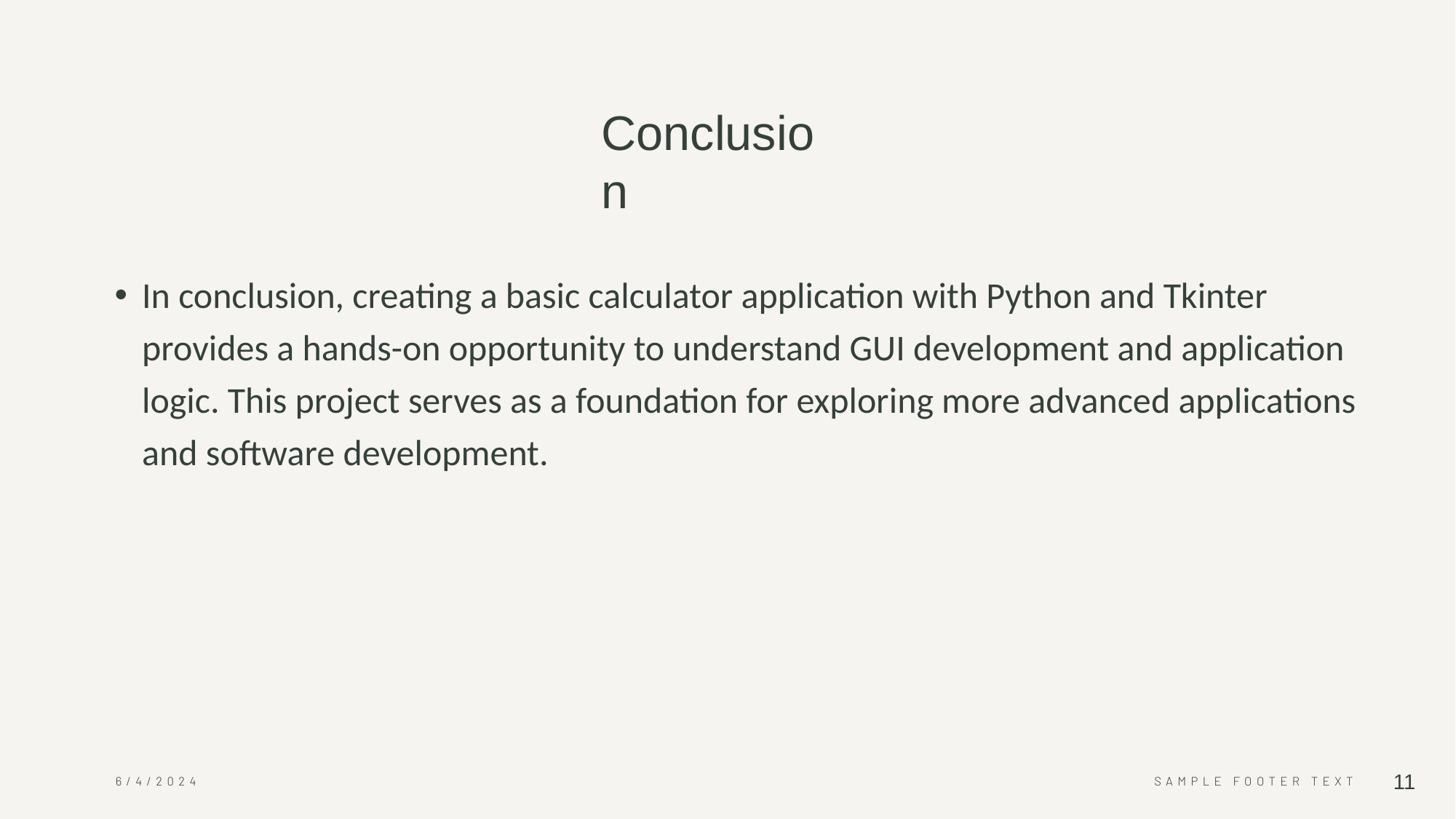

# Conclusion
In conclusion, creating a basic calculator application with Python and Tkinter provides a hands-on opportunity to understand GUI development and application logic. This project serves as a foundation for exploring more advanced applications and software development.
6/4/2024
Sample Footer Text
11